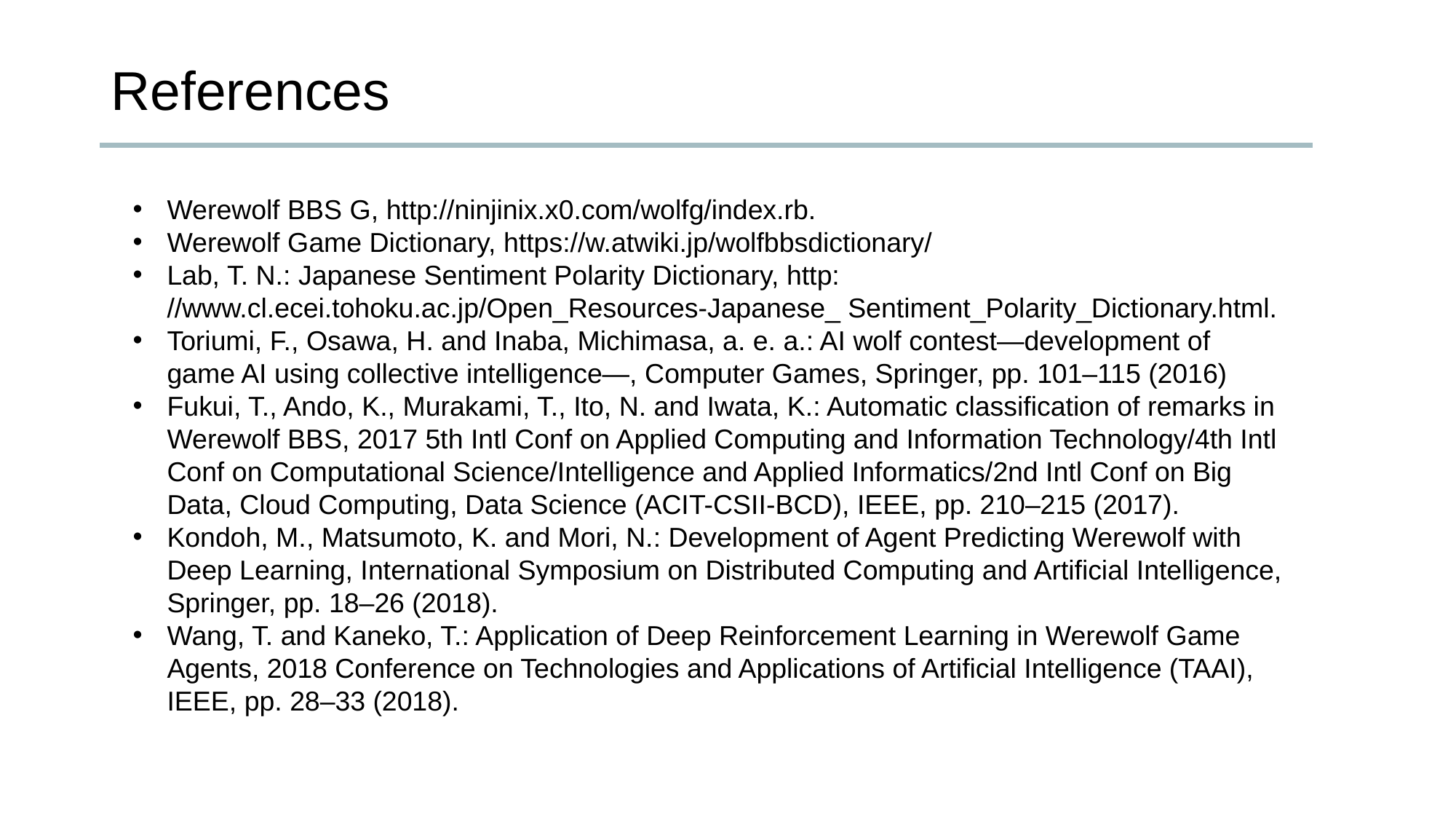

# References
Werewolf BBS G, http://ninjinix.x0.com/wolfg/index.rb.
Werewolf Game Dictionary, https://w.atwiki.jp/wolfbbsdictionary/
Lab, T. N.: Japanese Sentiment Polarity Dictionary, http: //www.cl.ecei.tohoku.ac.jp/Open_Resources-Japanese_ Sentiment_Polarity_Dictionary.html.
Toriumi, F., Osawa, H. and Inaba, Michimasa, a. e. a.: AI wolf contest—development of game AI using collective intelligence—, Computer Games, Springer, pp. 101–115 (2016)
Fukui, T., Ando, K., Murakami, T., Ito, N. and Iwata, K.: Automatic classification of remarks in Werewolf BBS, 2017 5th Intl Conf on Applied Computing and Information Technology/4th Intl Conf on Computational Science/Intelligence and Applied Informatics/2nd Intl Conf on Big Data, Cloud Computing, Data Science (ACIT-CSII-BCD), IEEE, pp. 210–215 (2017).
Kondoh, M., Matsumoto, K. and Mori, N.: Development of Agent Predicting Werewolf with Deep Learning, International Symposium on Distributed Computing and Artificial Intelligence, Springer, pp. 18–26 (2018).
Wang, T. and Kaneko, T.: Application of Deep Reinforcement Learning in Werewolf Game Agents, 2018 Conference on Technologies and Applications of Artificial Intelligence (TAAI), IEEE, pp. 28–33 (2018).